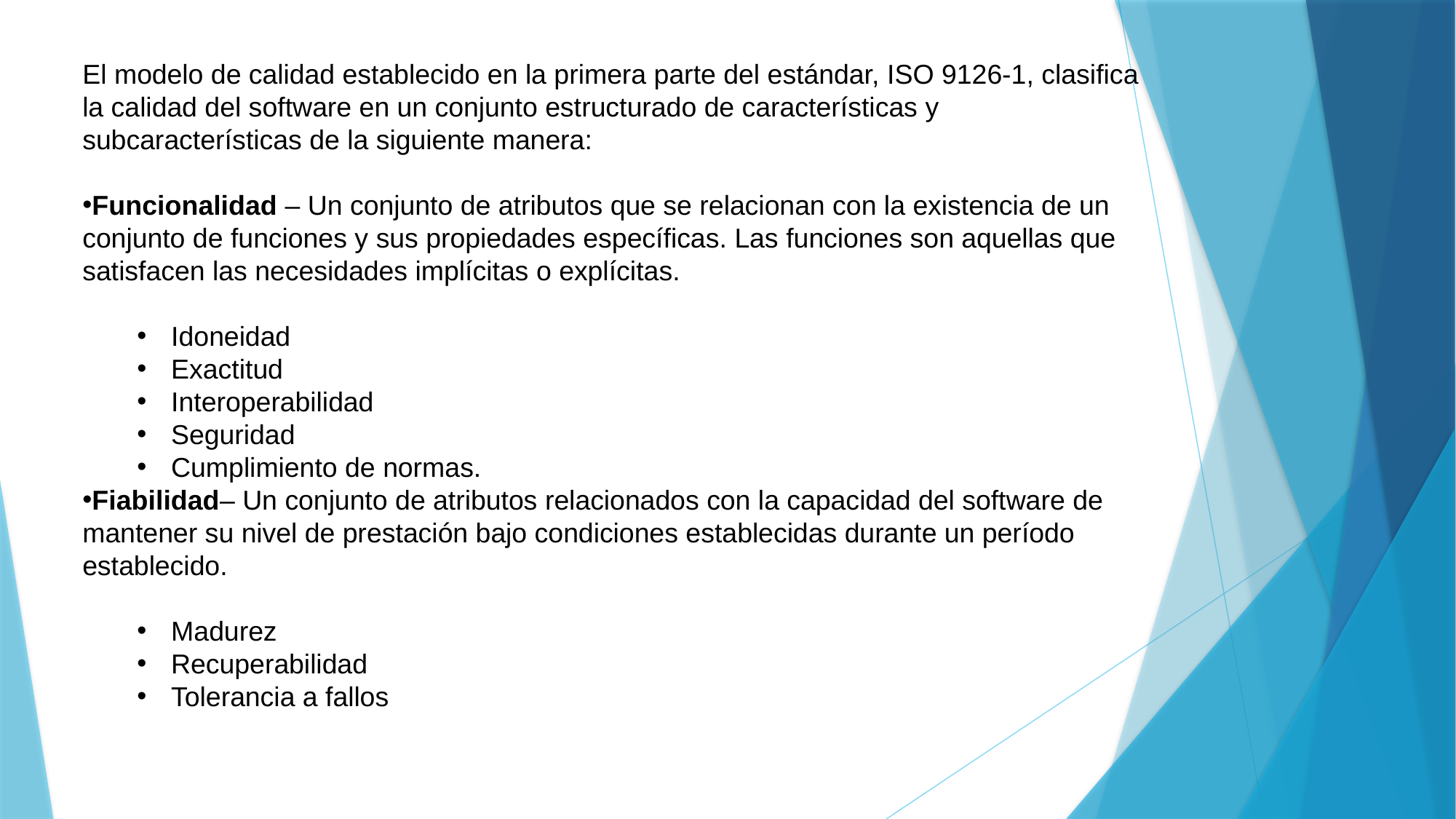

El modelo de calidad establecido en la primera parte del estándar, ISO 9126-1, clasifica la calidad del software en un conjunto estructurado de características y subcaracterísticas de la siguiente manera:

Funcionalidad – Un conjunto de atributos que se relacionan con la existencia de un conjunto de funciones y sus propiedades específicas. Las funciones son aquellas que satisfacen las necesidades implícitas o explícitas.

Idoneidad
Exactitud
Interoperabilidad
Seguridad
Cumplimiento de normas.
Fiabilidad– Un conjunto de atributos relacionados con la capacidad del software de mantener su nivel de prestación bajo condiciones establecidas durante un período establecido.

Madurez
Recuperabilidad
Tolerancia a fallos